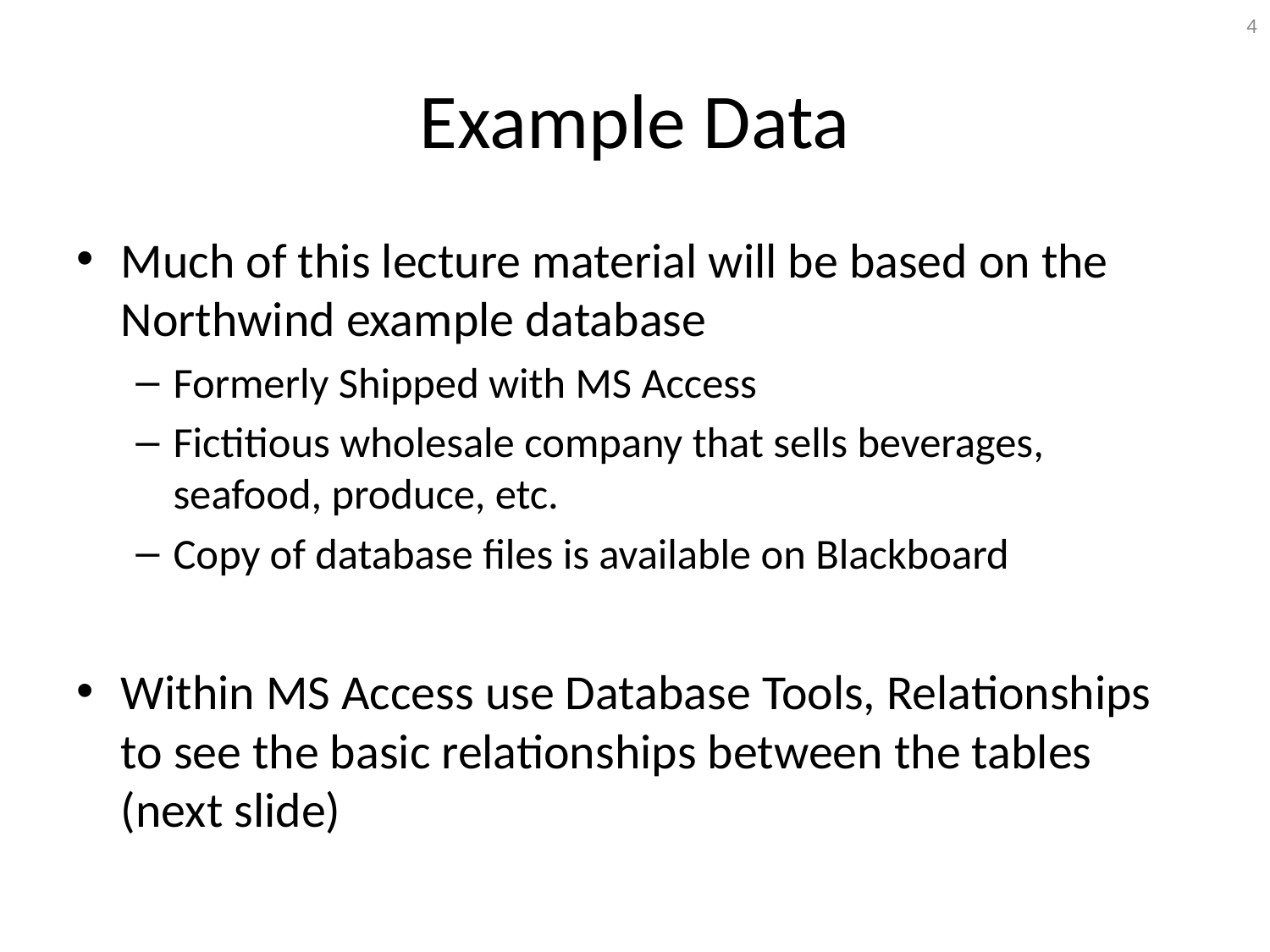

4
# Example Data
Much of this lecture material will be based on the Northwind example database
Formerly Shipped with MS Access
Fictitious wholesale company that sells beverages, seafood, produce, etc.
Copy of database files is available on Blackboard

Within MS Access use Database Tools, Relationships to see the basic relationships between the tables (next slide)